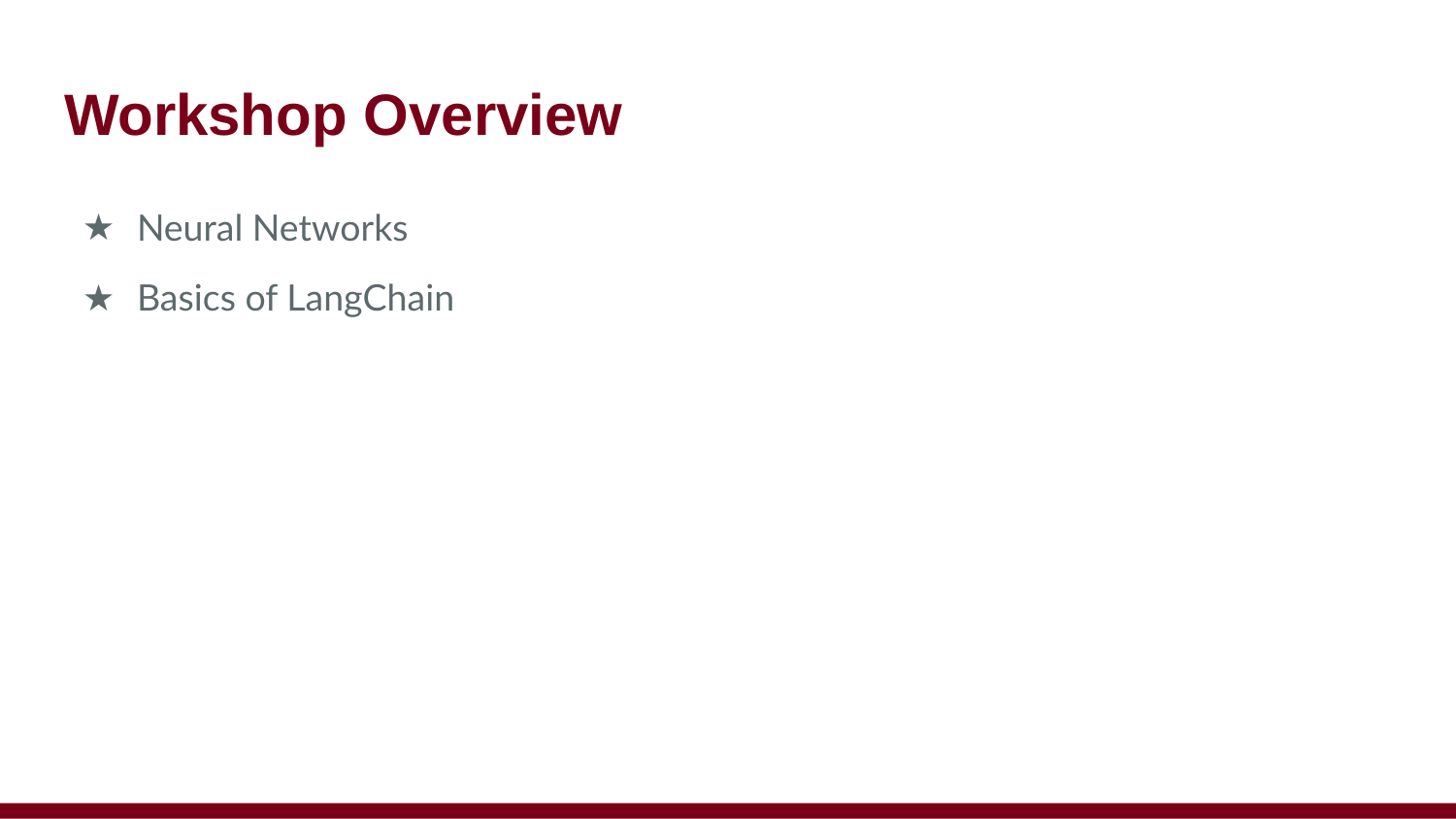

# Workshop Overview
Neural Networks
Basics of LangChain